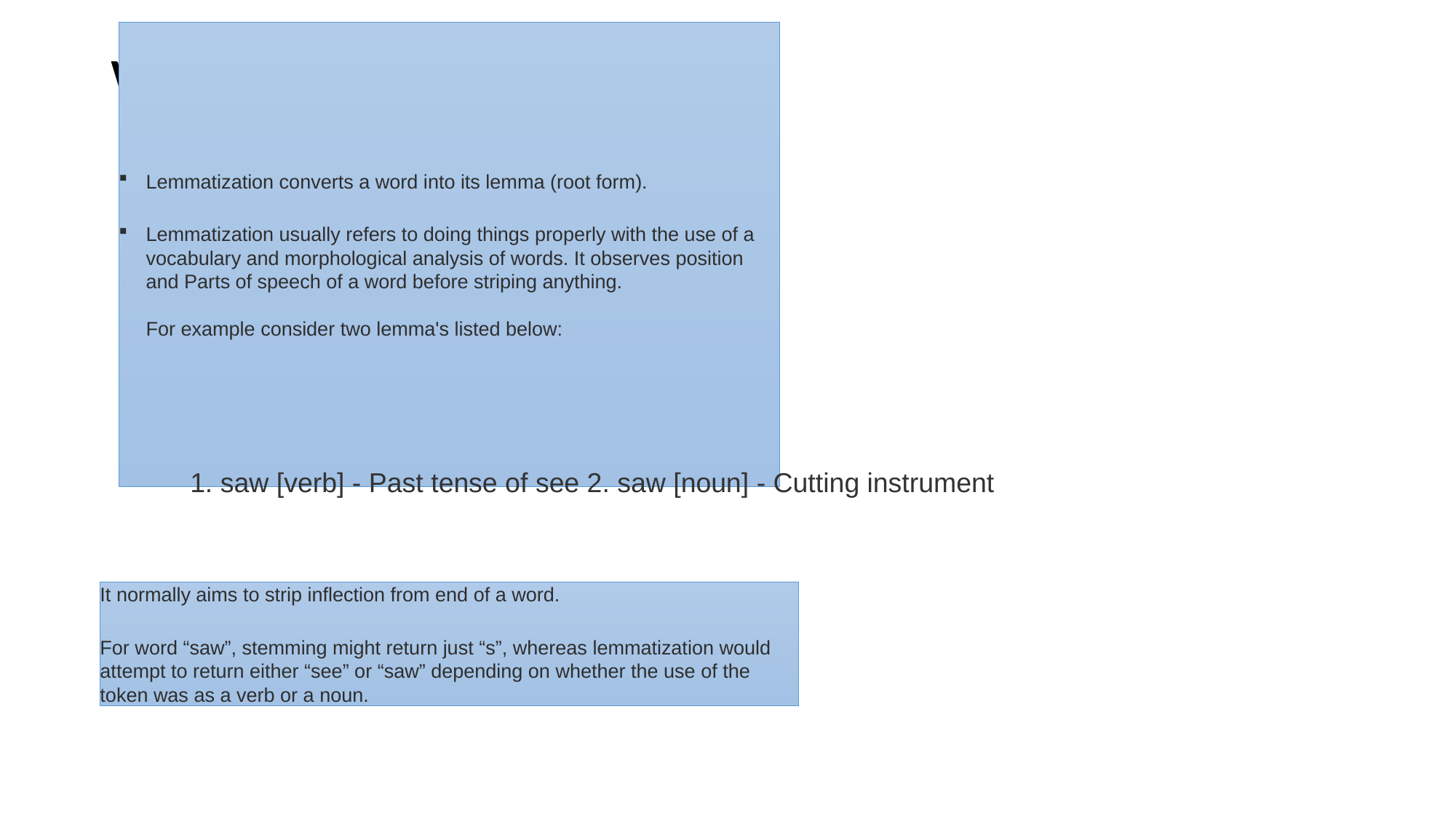

# What is Lemmatization
Lemmatization converts a word into its lemma (root form).
Lemmatization usually refers to doing things properly with the use of a vocabulary and morphological analysis of words. It observes position and Parts of speech of a word before striping anything.
For example consider two lemma's listed below:
1. saw [verb] - Past tense of see 2. saw [noun] - Cutting instrument

It normally aims to strip inflection from end of a word.
For word “saw”, stemming might return just “s”, whereas lemmatization would attempt to return either “see” or “saw” depending on whether the use of the token was as a verb or a noun.